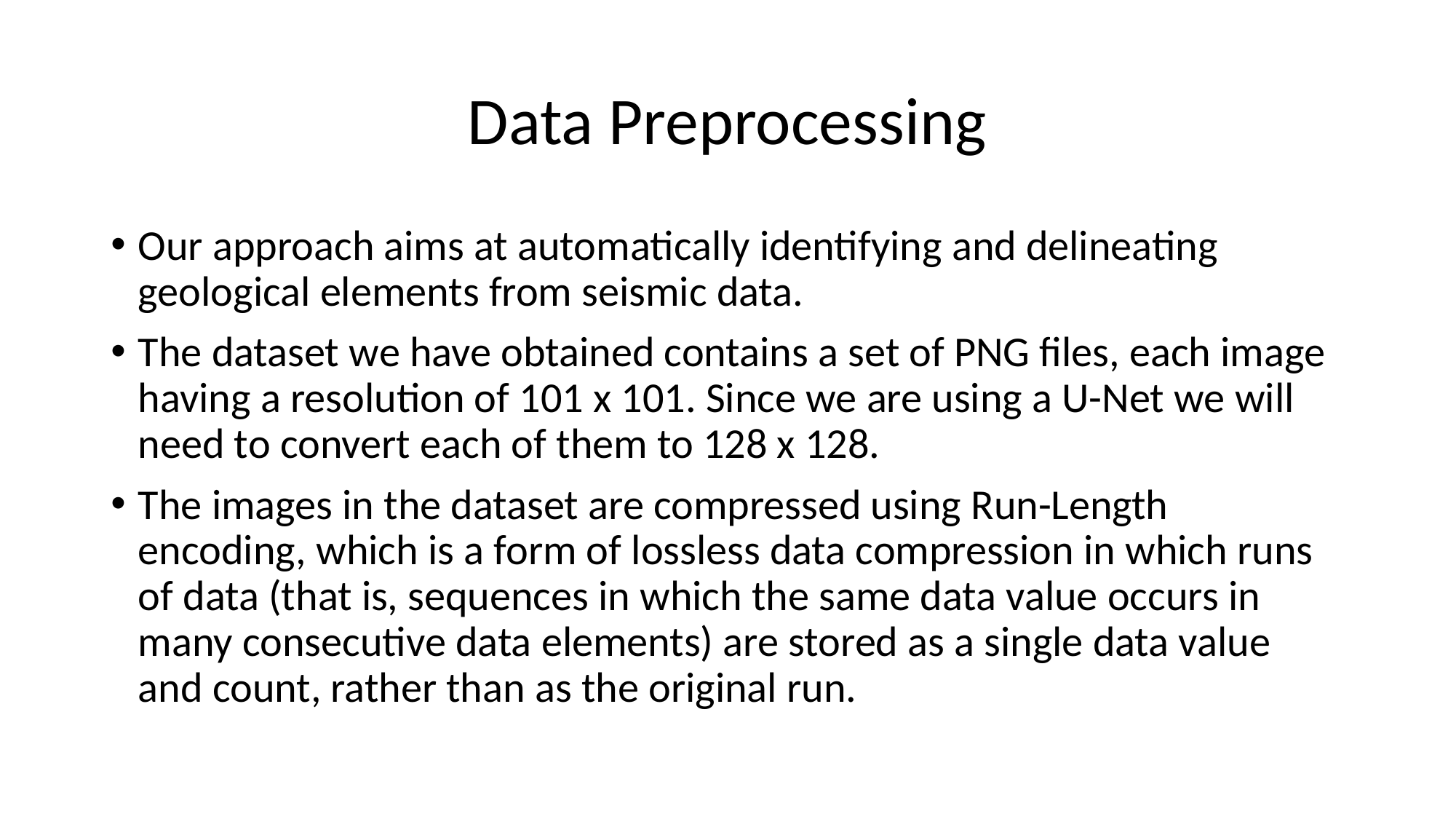

# Data Preprocessing
Our approach aims at automatically identifying and delineating geological elements from seismic data.
The dataset we have obtained contains a set of PNG files, each image having a resolution of 101 x 101. Since we are using a U-Net we will need to convert each of them to 128 x 128.
The images in the dataset are compressed using Run-Length encoding, which is a form of lossless data compression in which runs of data (that is, sequences in which the same data value occurs in many consecutive data elements) are stored as a single data value and count, rather than as the original run.